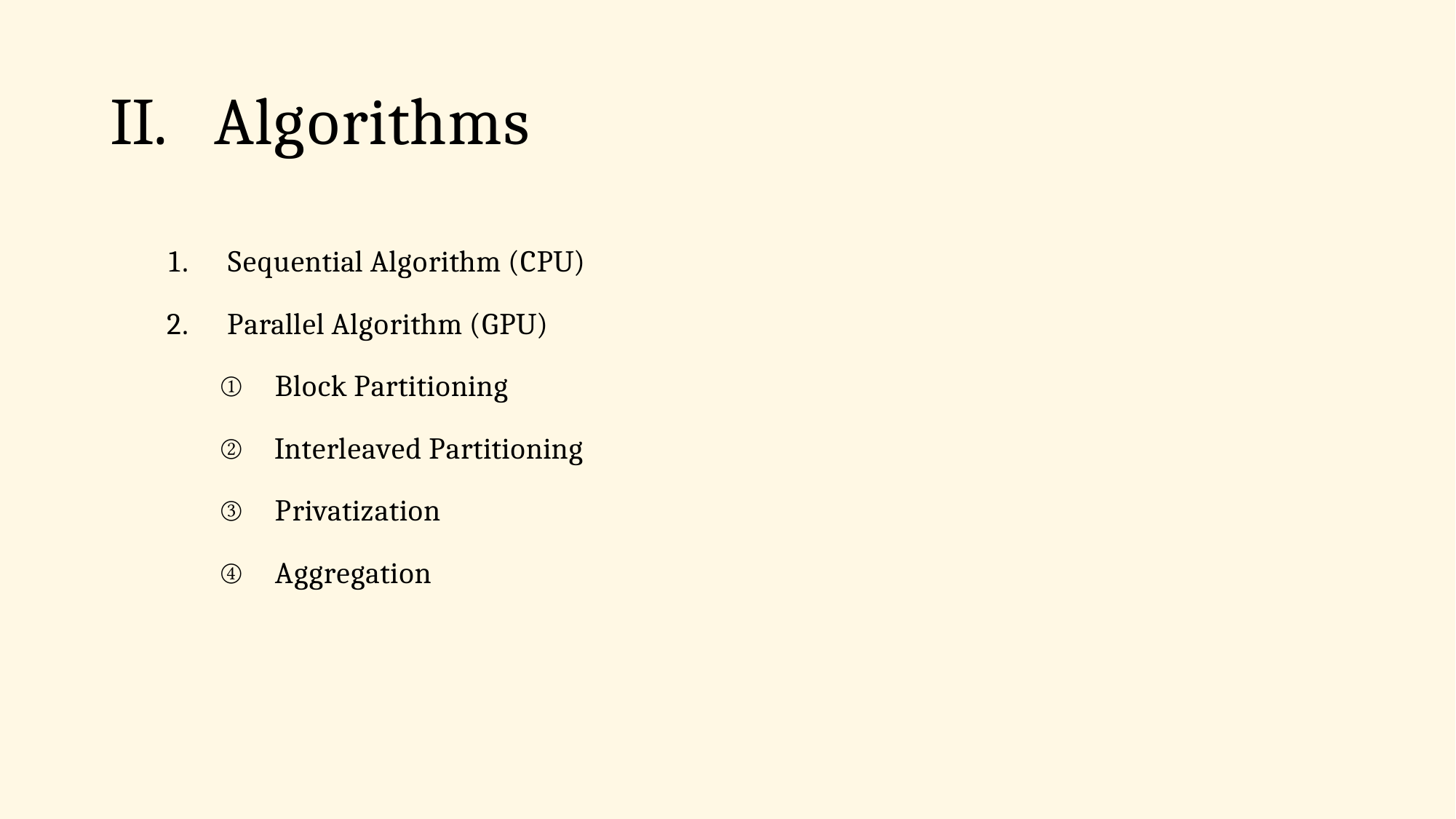

# Algorithms
Sequential Algorithm (CPU)
Parallel Algorithm (GPU)
Block Partitioning
Interleaved Partitioning
Privatization
Aggregation